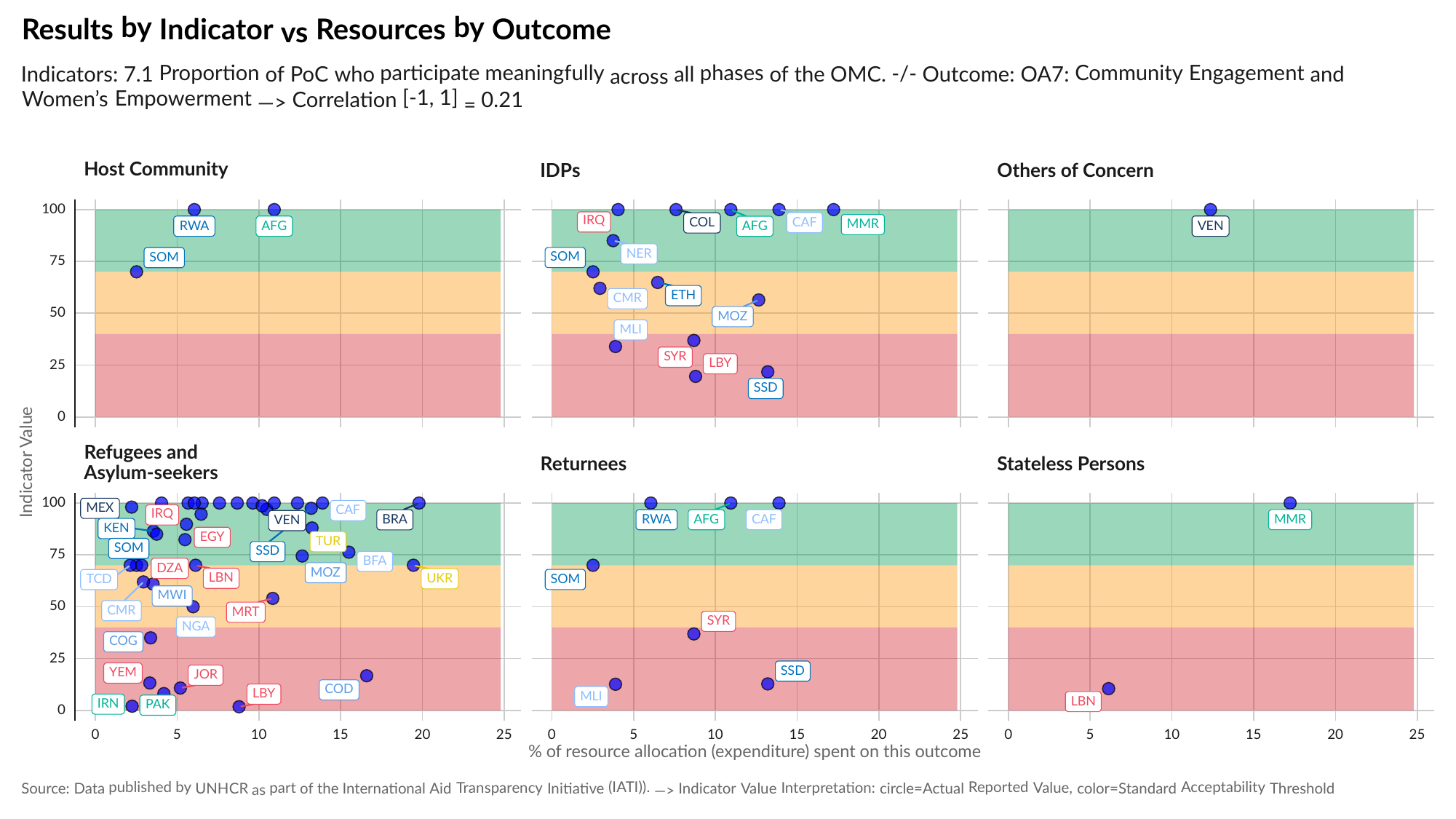

by
by
Results
Indicator
Outcome
Resources
vs
meaningfully
phases
Proportion
participate
Community
Engagement
-/-
Indicators:
all
the
and
who
of
of
PoC
OMC.
Outcome:
OA7:
7.1
across
[-1,
1]
Empowerment
Women’s
Correlation
0.21
—>
=
Host Community
Others of Concern
IDPs

100

IRQ

CAF
COL
MMR
AFG
AFG
RWA
VEN

NER
SOM
SOM
75

ETH

CMR

50
MOZ

MLI

SYR

LBY
25

SSD
0

Refugees and
Indicator Value
Stateless Persons
Returnees
Asylum-seekers

100

MEX

CAF

IRQ

AFG
CAF
MMR
RWA
BRA
VEN

KEN

EGY

TUR

SOM

SSD

75

BFA

DZA

MOZ

LBN
UKR
SOM
TCD

MWI

50

CMR

MRT

SYR

NGA

COG
25

SSD
YEM

JOR

COD

LBY

MLI

LBN
IRN

PAK

0

25
25
25
0
10
20
0
10
20
0
10
20
15
15
15
5
5
5
% of resource allocation (expenditure) spent on this outcome
(IATI)).
published
by
Reported
Acceptability
Interpretation:
Transparency
Value,
part
the
International
Indicator
Value
circle=Actual
color=Standard
Threshold
Aid
Initiative
of
UNHCR
Source:
Data
as
—>